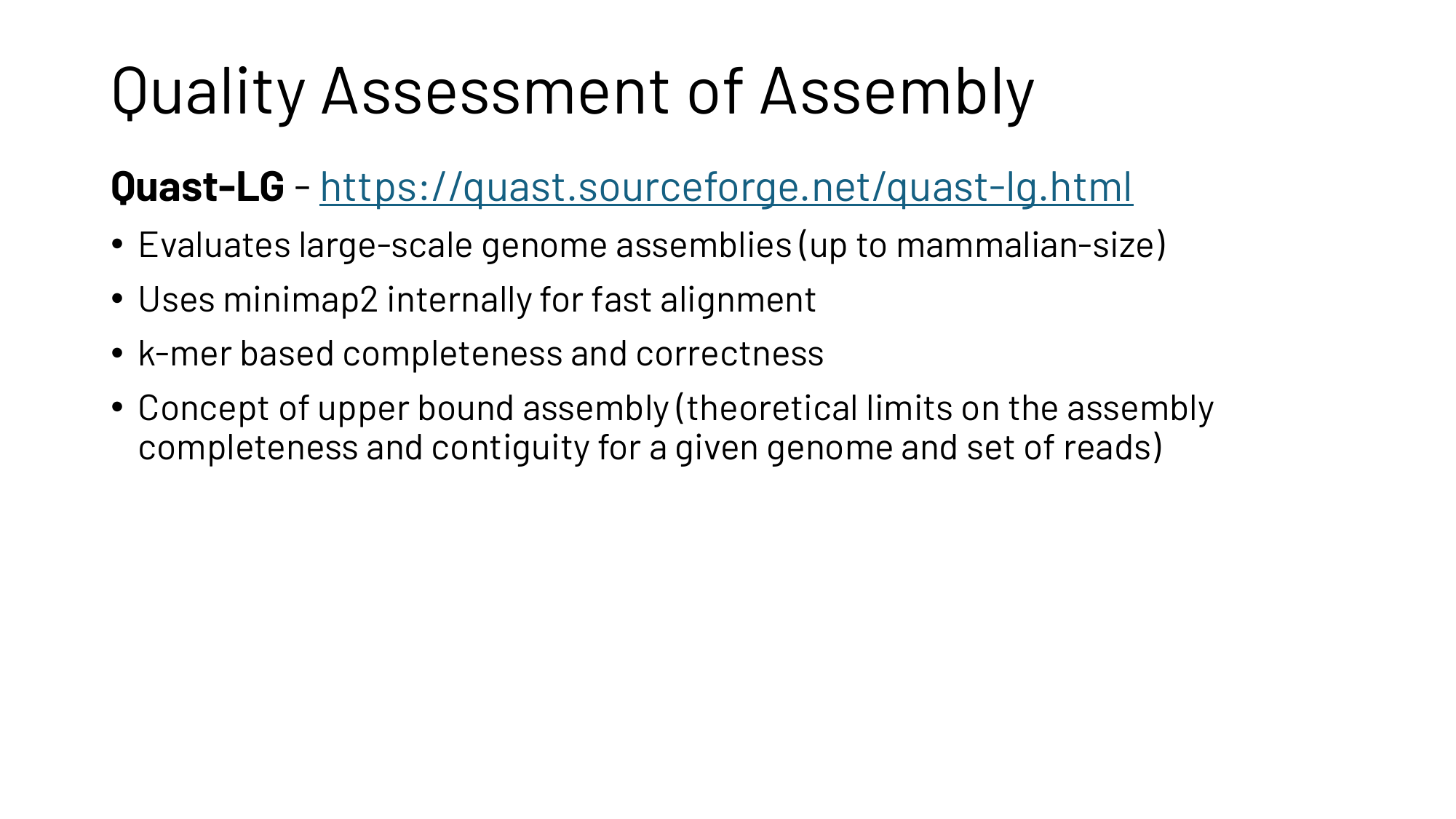

# Quality Assessment of Assembly
Quast-LG - https://quast.sourceforge.net/quast-lg.html
Evaluates large-scale genome assemblies (up to mammalian-size)
Uses minimap2 internally for fast alignment
k-mer based completeness and correctness
Concept of upper bound assembly (theoretical limits on the assembly completeness and contiguity for a given genome and set of reads)